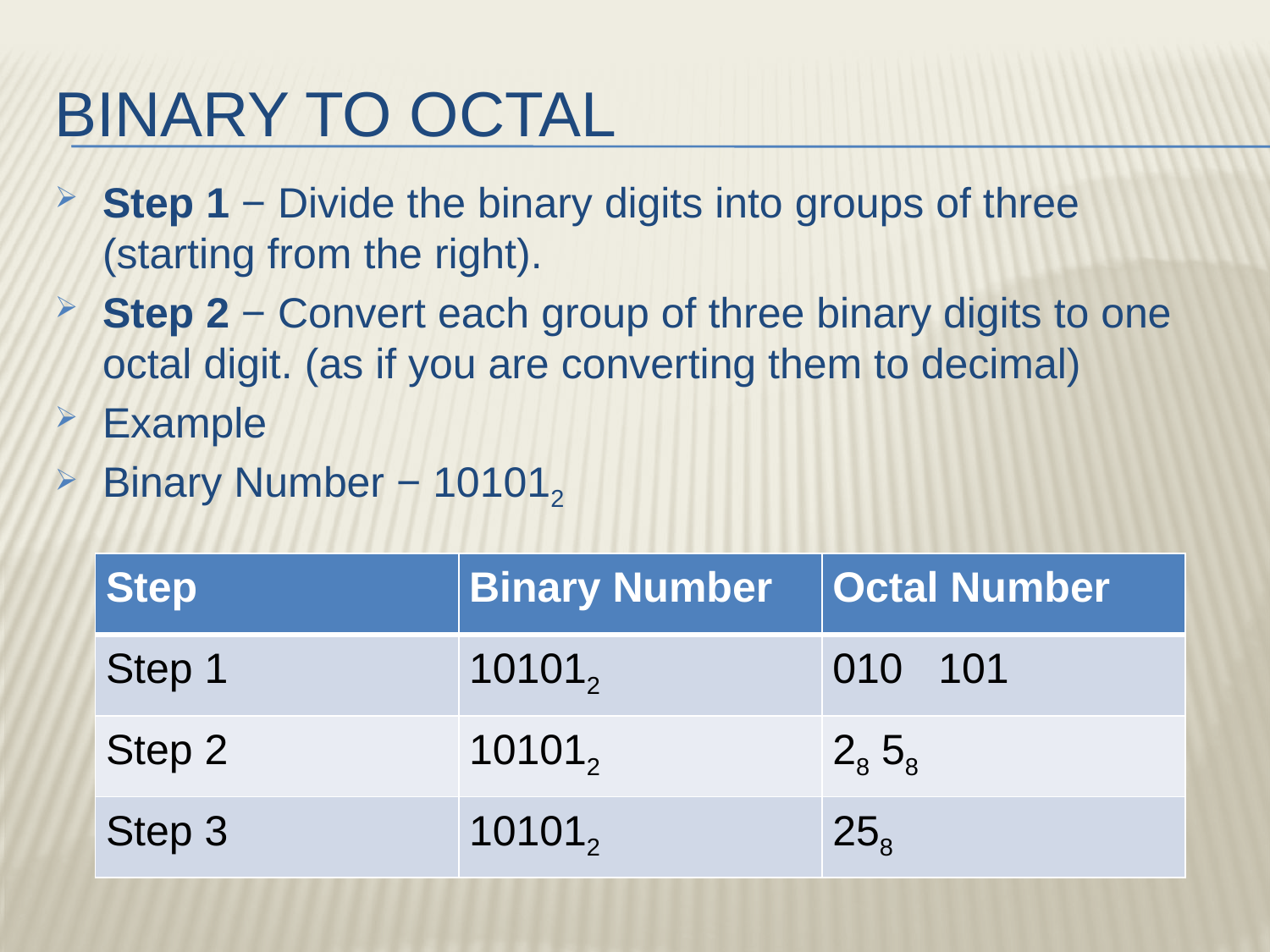

# Binary to octal
Step 1 − Divide the binary digits into groups of three (starting from the right).
Step 2 − Convert each group of three binary digits to one octal digit. (as if you are converting them to decimal)
Example
Binary Number − 101012
| Step | Binary Number | Octal Number |
| --- | --- | --- |
| Step 1 | 101012 | 010 101 |
| Step 2 | 101012 | 28 58 |
| Step 3 | 101012 | 258 |